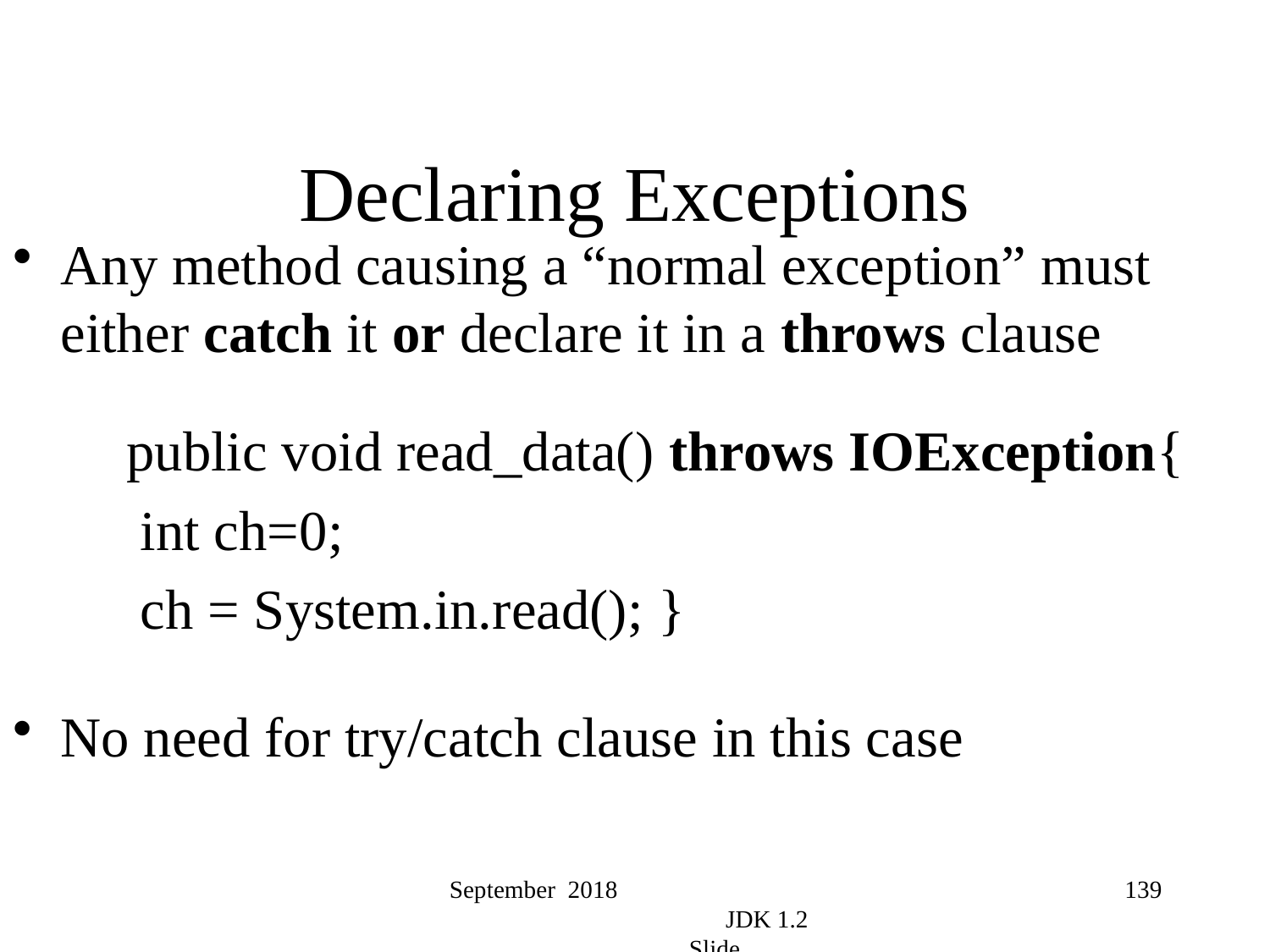

# Declaring Exceptions
Any method causing a “normal exception” must either catch it or declare it in a throws clause

        public void read_data() throws IOException{
         int ch=0;
         ch = System.in.read(); }

No need for try/catch clause in this case

September  2018                                                                               JDK 1.2                              Slide
139